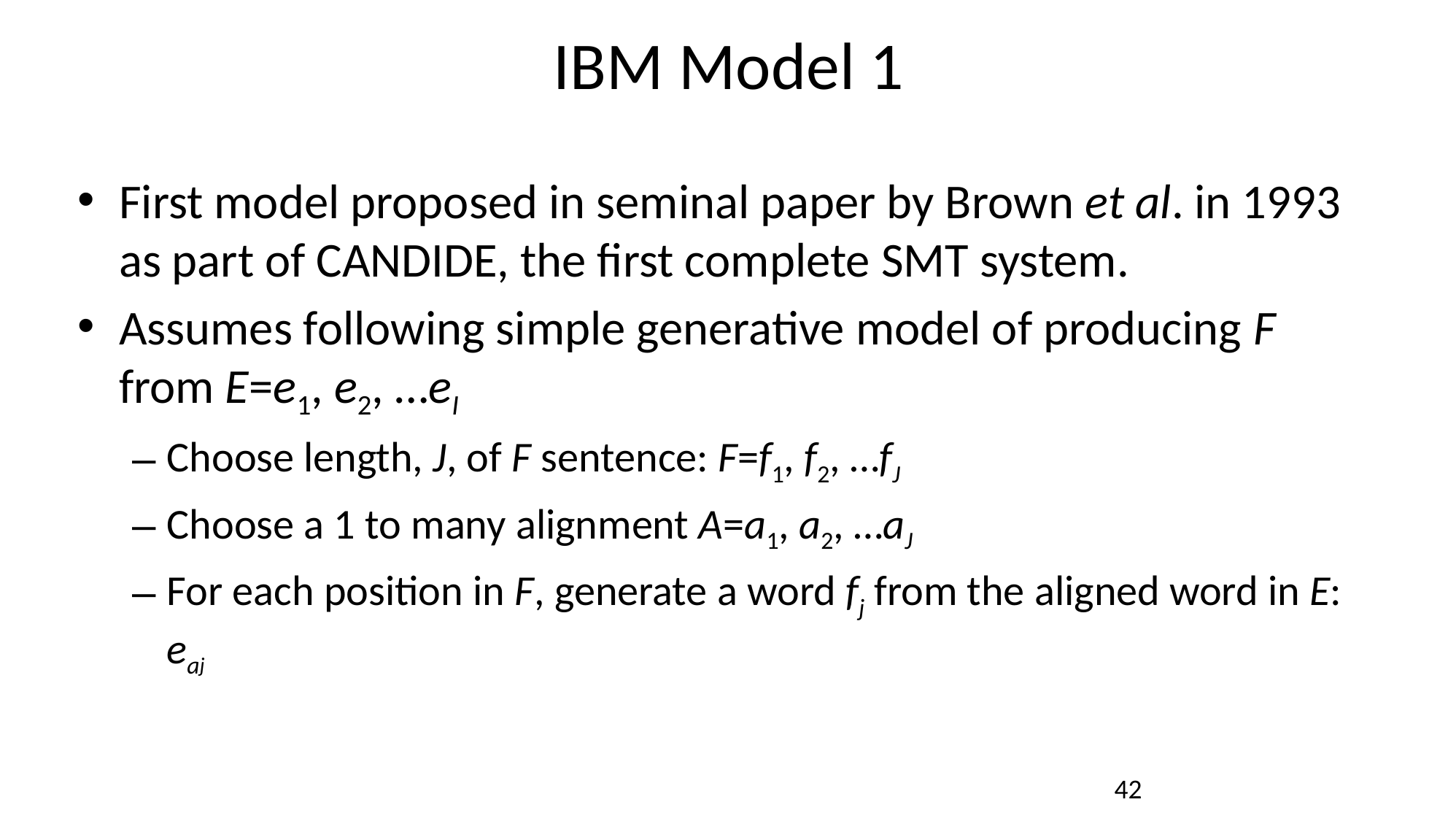

# IBM Model 1
First model proposed in seminal paper by Brown et al. in 1993 as part of CANDIDE, the first complete SMT system.
Assumes following simple generative model of producing F from E=e1, e2, …eI
Choose length, J, of F sentence: F=f1, f2, …fJ
Choose a 1 to many alignment A=a1, a2, …aJ
For each position in F, generate a word fj from the aligned word in E: eaj
42